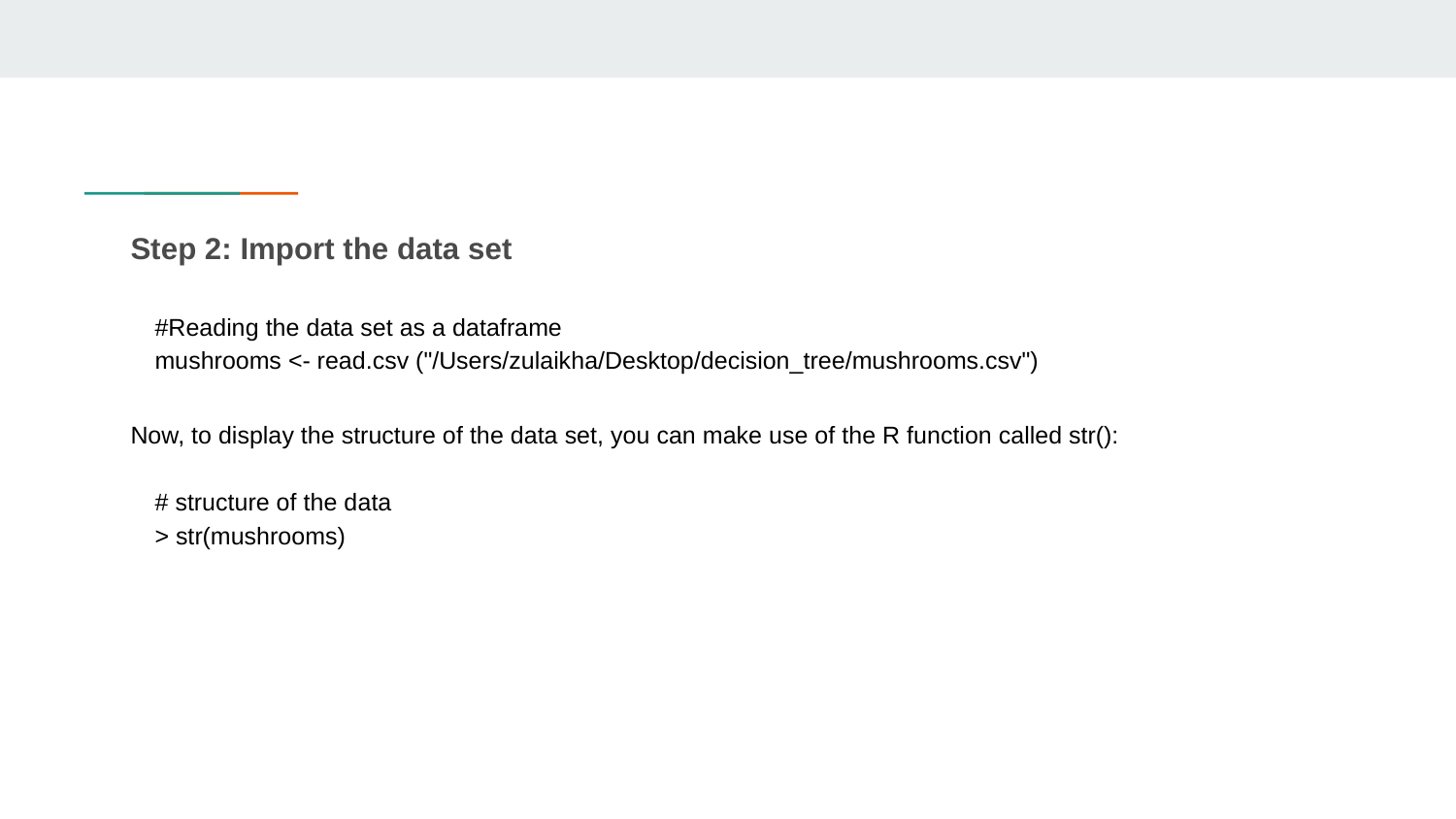

Step 2: Import the data set

#Reading the data set as a dataframe
mushrooms <- read.csv ("/Users/zulaikha/Desktop/decision_tree/mushrooms.csv")

Now, to display the structure of the data set, you can make use of the R function called str():

# structure of the data
> str(mushrooms)